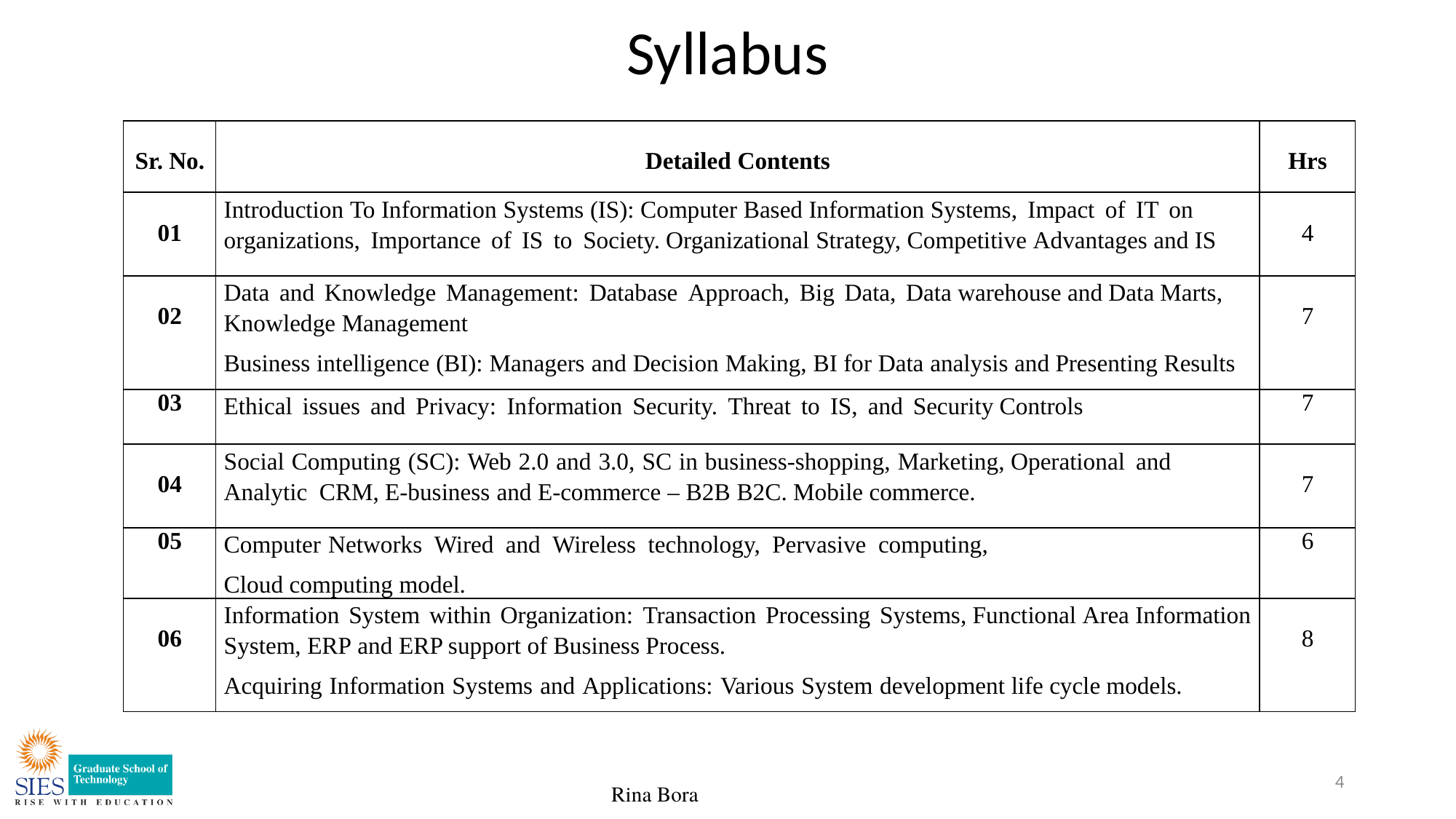

# Syllabus
| Sr. No. | Detailed Contents | Hrs |
| --- | --- | --- |
| 01 | Introduction To Information Systems (IS): Computer Based Information Systems, Impact of IT on organizations, Importance of IS to Society. Organizational Strategy, Competitive Advantages and IS | 4 |
| 02 | Data and Knowledge Management: Database Approach, Big Data, Data warehouse and Data Marts, Knowledge Management Business intelligence (BI): Managers and Decision Making, BI for Data analysis and Presenting Results | 7 |
| 03 | Ethical issues and Privacy: Information Security. Threat to IS, and Security Controls | 7 |
| 04 | Social Computing (SC): Web 2.0 and 3.0, SC in business-shopping, Marketing, Operational and Analytic CRM, E-business and E-commerce – B2B B2C. Mobile commerce. | 7 |
| 05 | Computer Networks Wired and Wireless technology, Pervasive computing, Cloud computing model. | 6 |
| 06 | Information System within Organization: Transaction Processing Systems, Functional Area Information System, ERP and ERP support of Business Process. Acquiring Information Systems and Applications: Various System development life cycle models. | 8 |
4